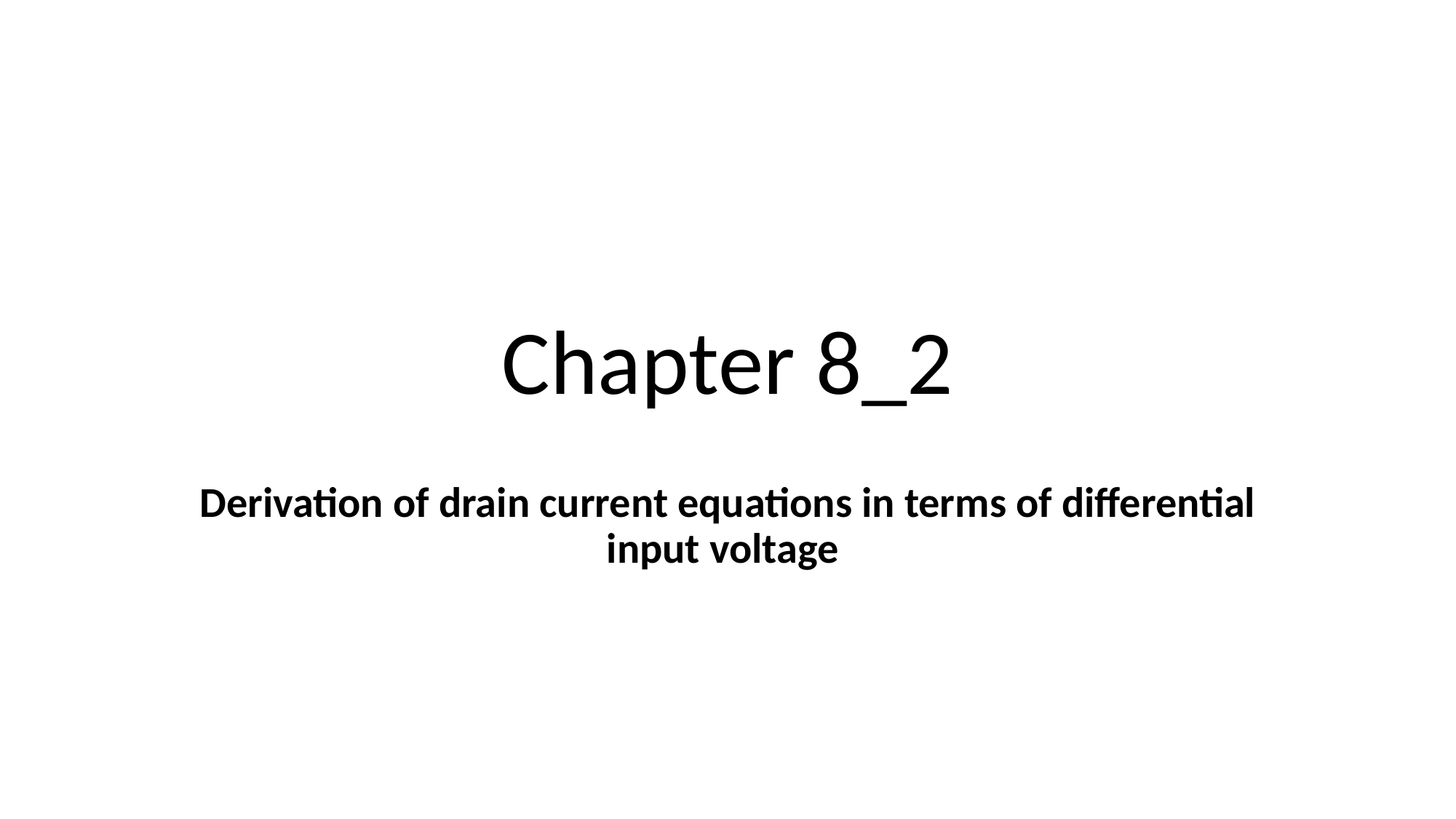

# Chapter 8_2
Derivation of drain current equations in terms of differential input voltage